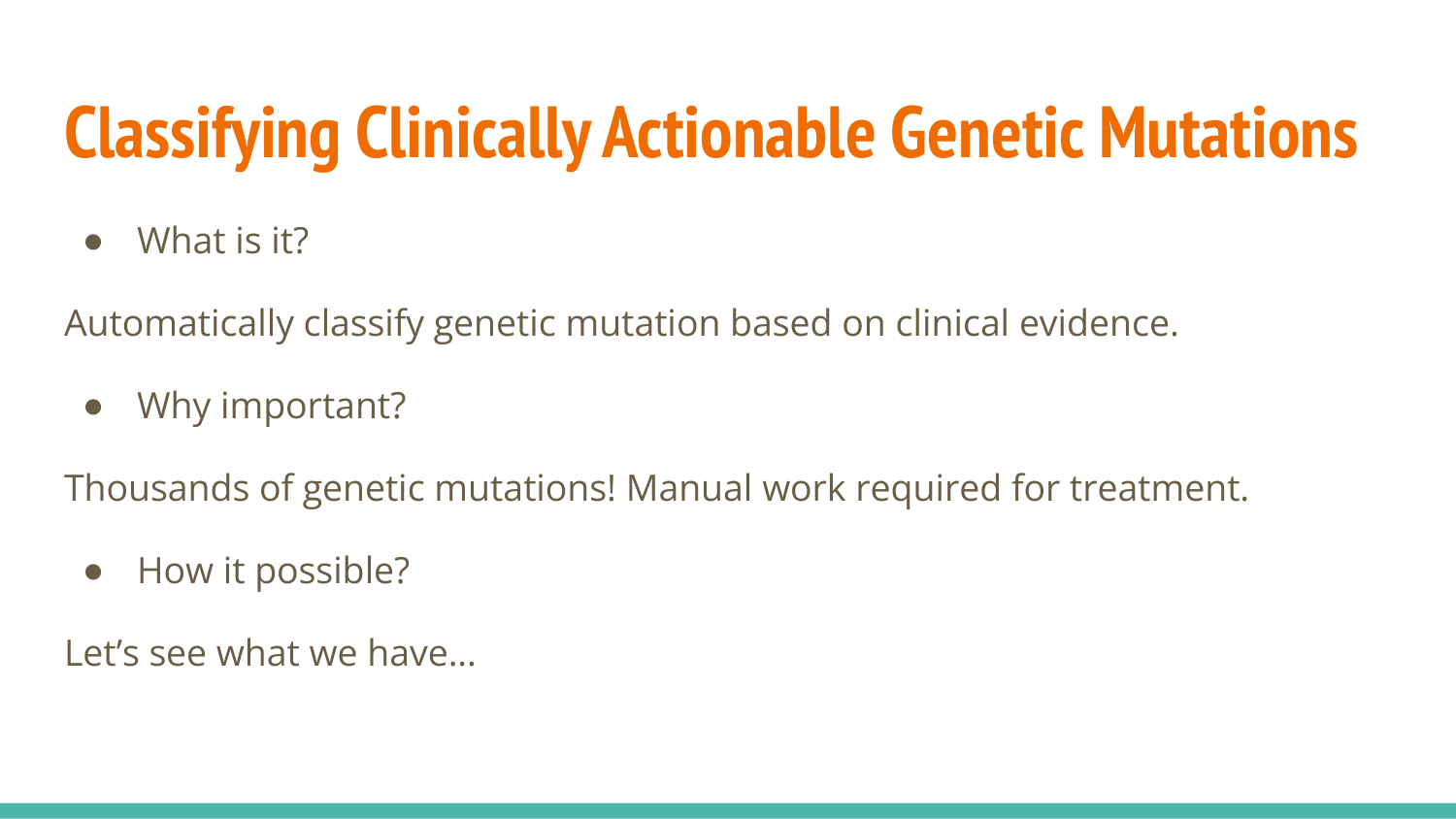

# Classifying Clinically Actionable Genetic Mutations

What is it?
Automatically classify genetic mutation based on clinical evidence.
Why important?
Thousands of genetic mutations! Manual work required for treatment.
How it possible?
Let’s see what we have...